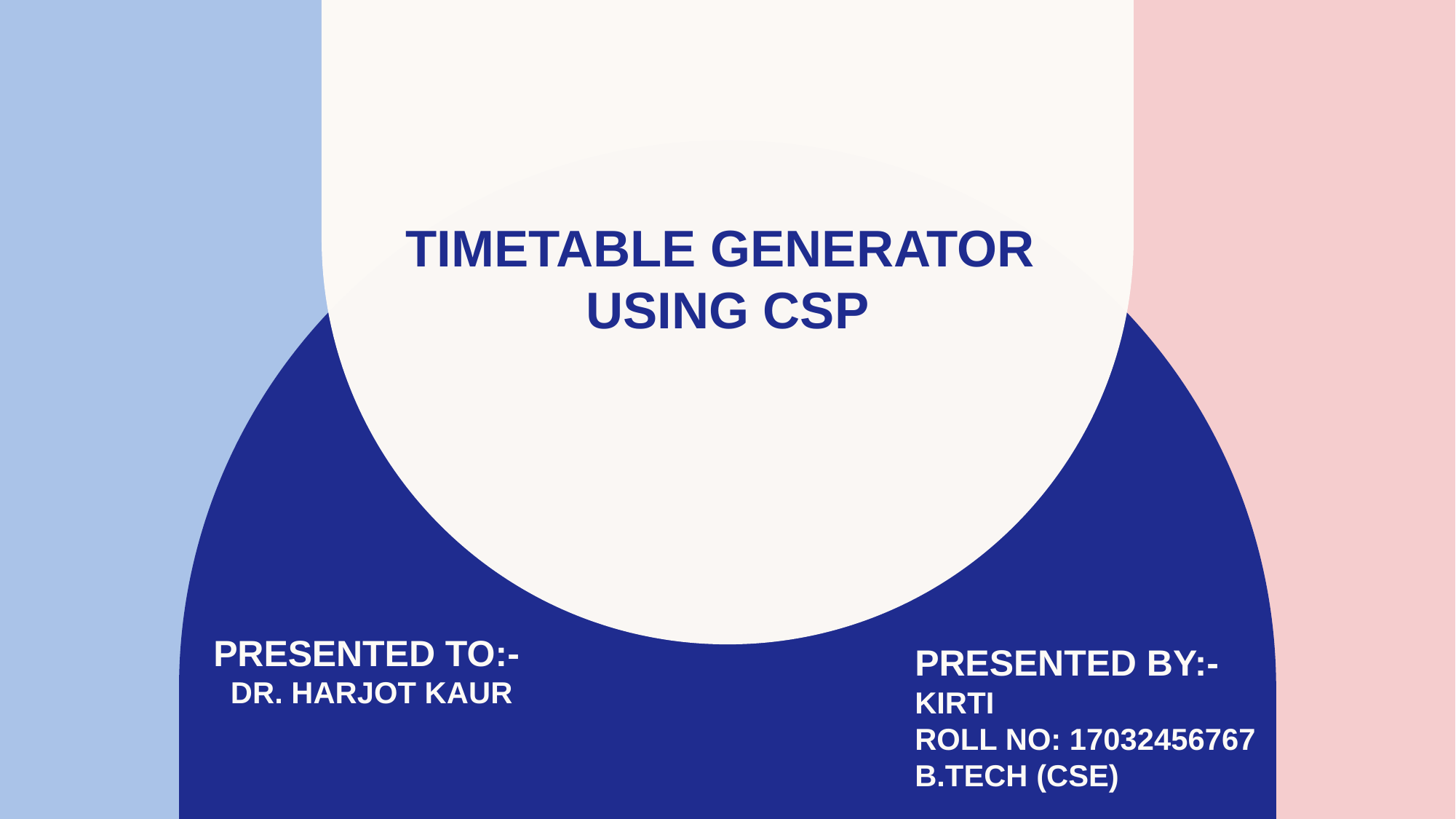

# Timetable generator using CSP
Presented to:-
Dr. Harjot Kaur
Presented By:-
Kirti
Roll No: 17032456767
B.tech (CSE)